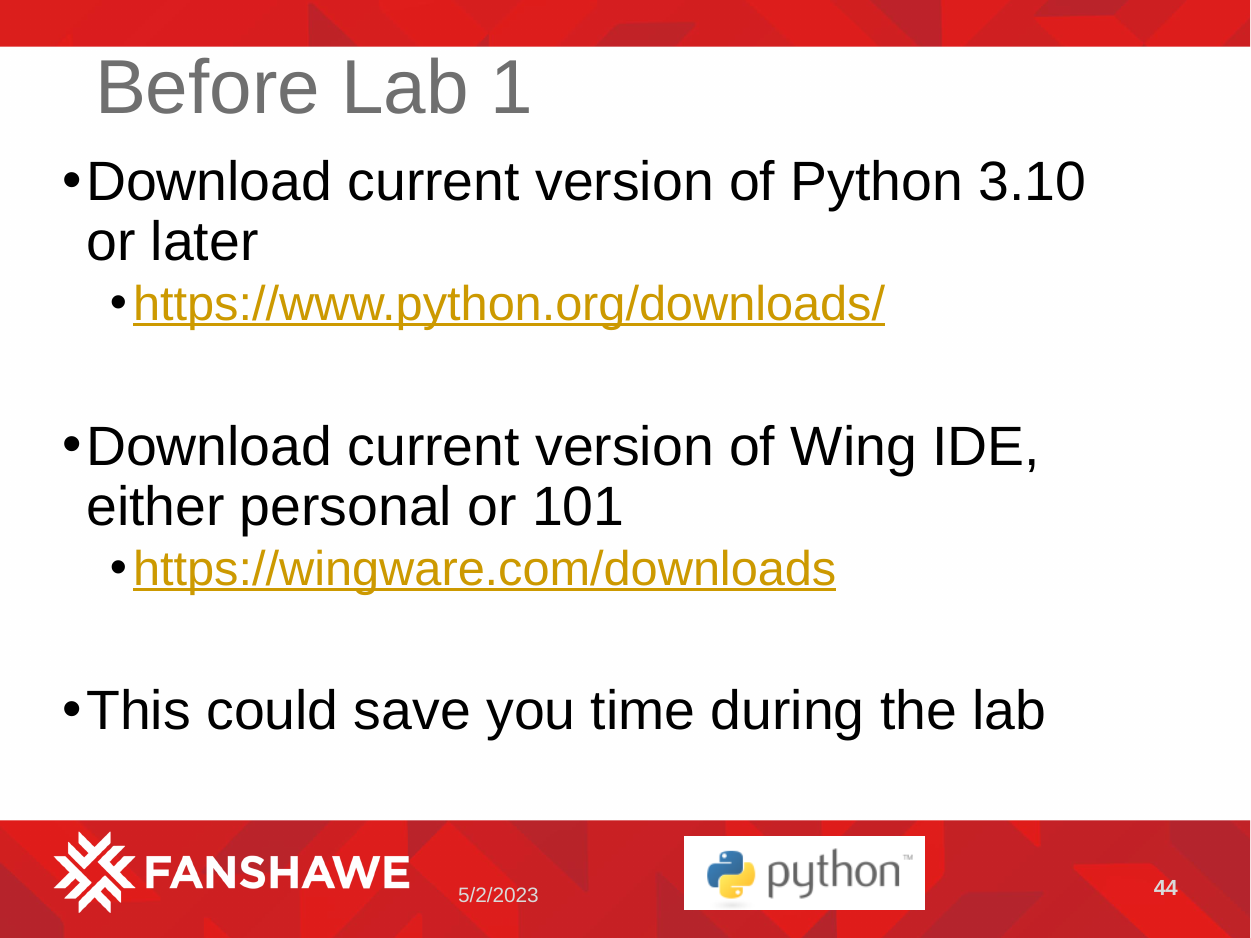

# Before Lab 1
Download current version of Python 3.10 or later
https://www.python.org/downloads/

Download current version of Wing IDE, either personal or 101
https://wingware.com/downloads

This could save you time during the lab
44
5/2/2023